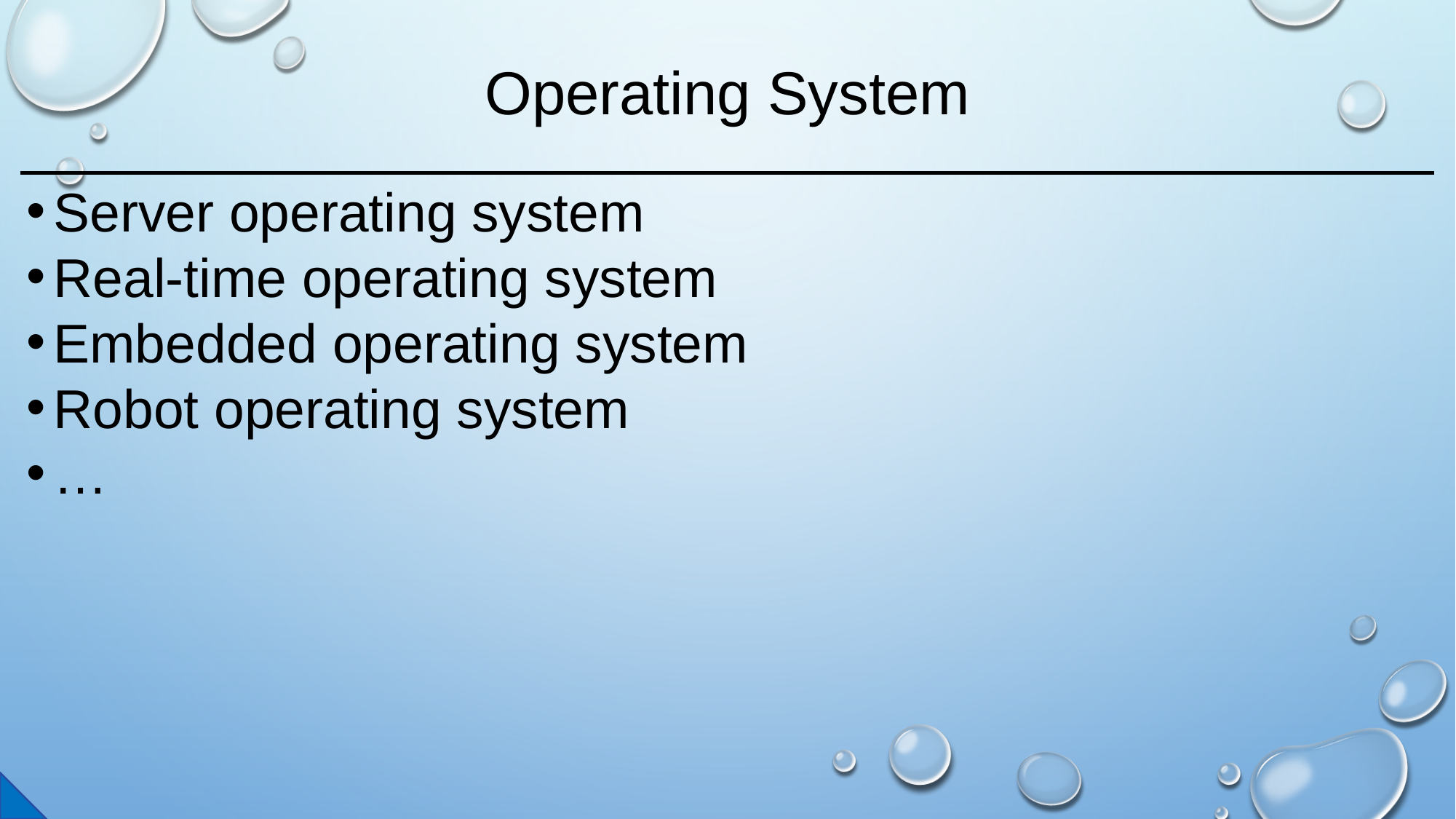

# Operating System
Server operating system
Real-time operating system
Embedded operating system
Robot operating system
…